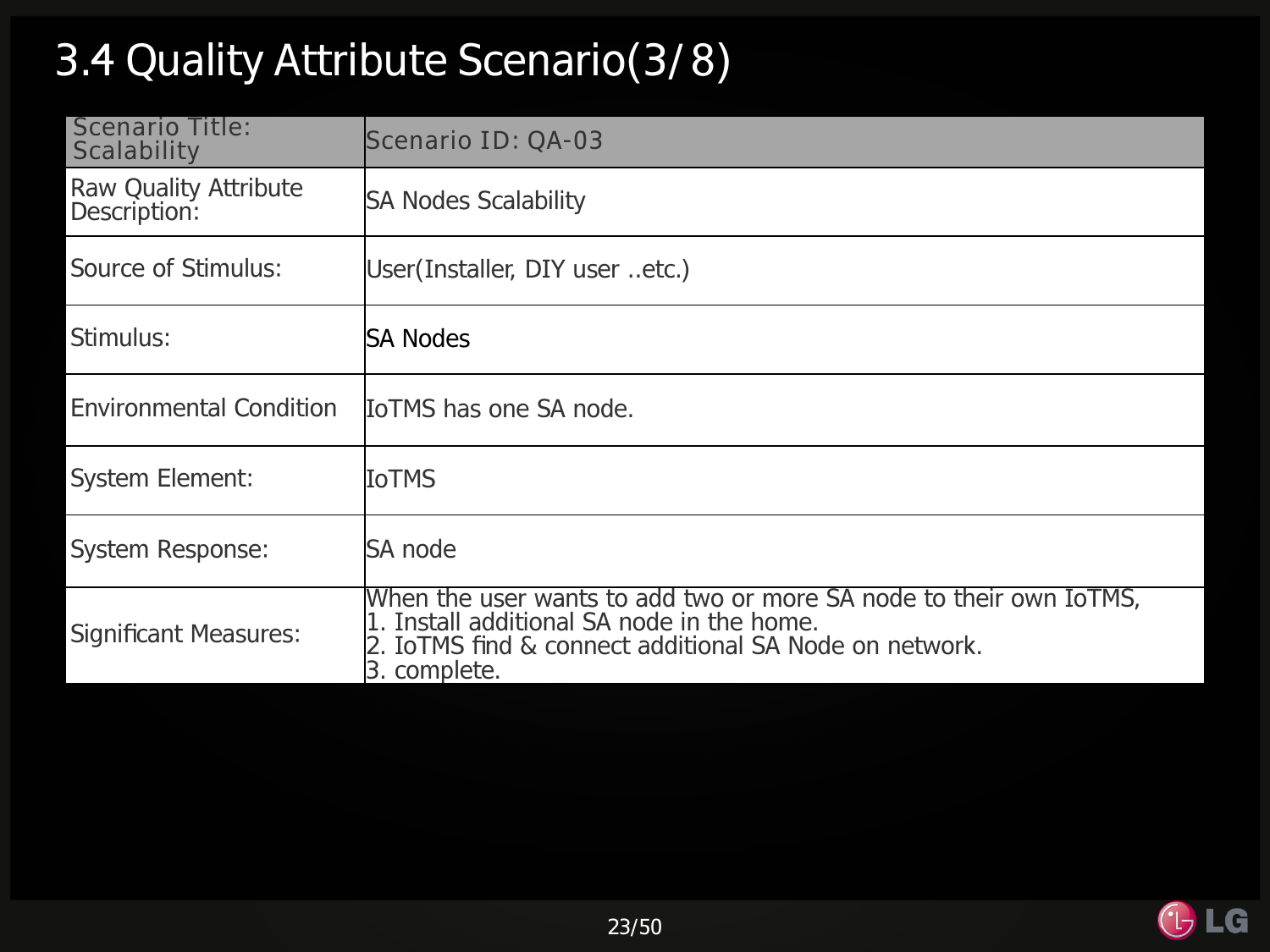

# 3.4 Quality Attribute Scenario(3/8)
| Scenario Title: Scalability | Scenario ID: QA-03 |
| --- | --- |
| Raw Quality Attribute Description: | SA Nodes Scalability |
| Source of Stimulus: | User(Installer, DIY user ..etc.) |
| Stimulus: | SA Nodes |
| Environmental Condition | IoTMS has one SA node. |
| System Element: | IoTMS |
| System Response: | SA node |
| Significant Measures: | When the user wants to add two or more SA node to their own IoTMS, 1. Install additional SA node in the home. 2. IoTMS find & connect additional SA Node on network. 3. complete. |
23/50